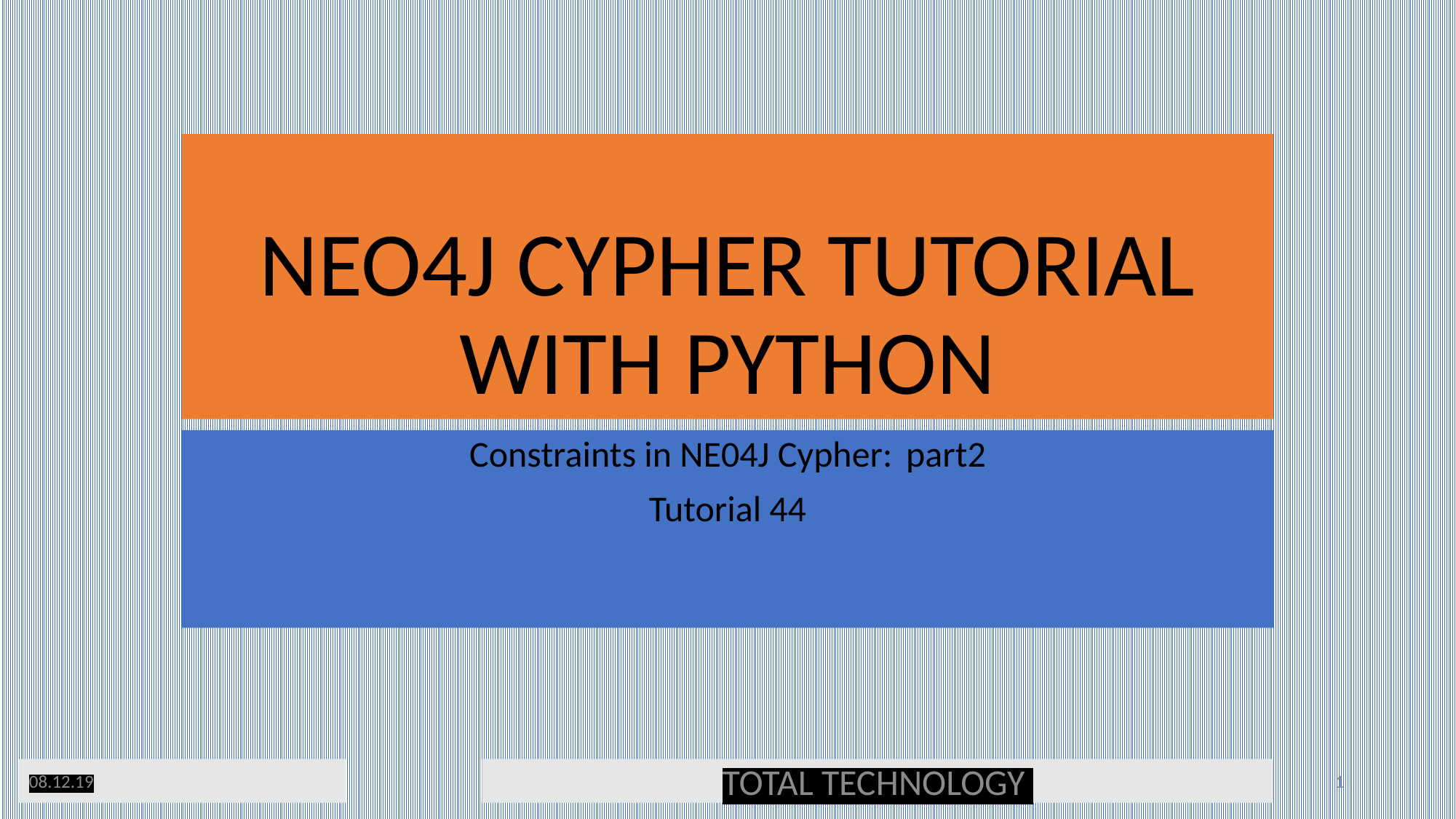

# NEO4J CYPHER TUTORIAL WITH PYTHON
Constraints in NE04J Cypher:	part2
Tutorial 44

08.12.19
TOTAL TECHNOLOGY
1